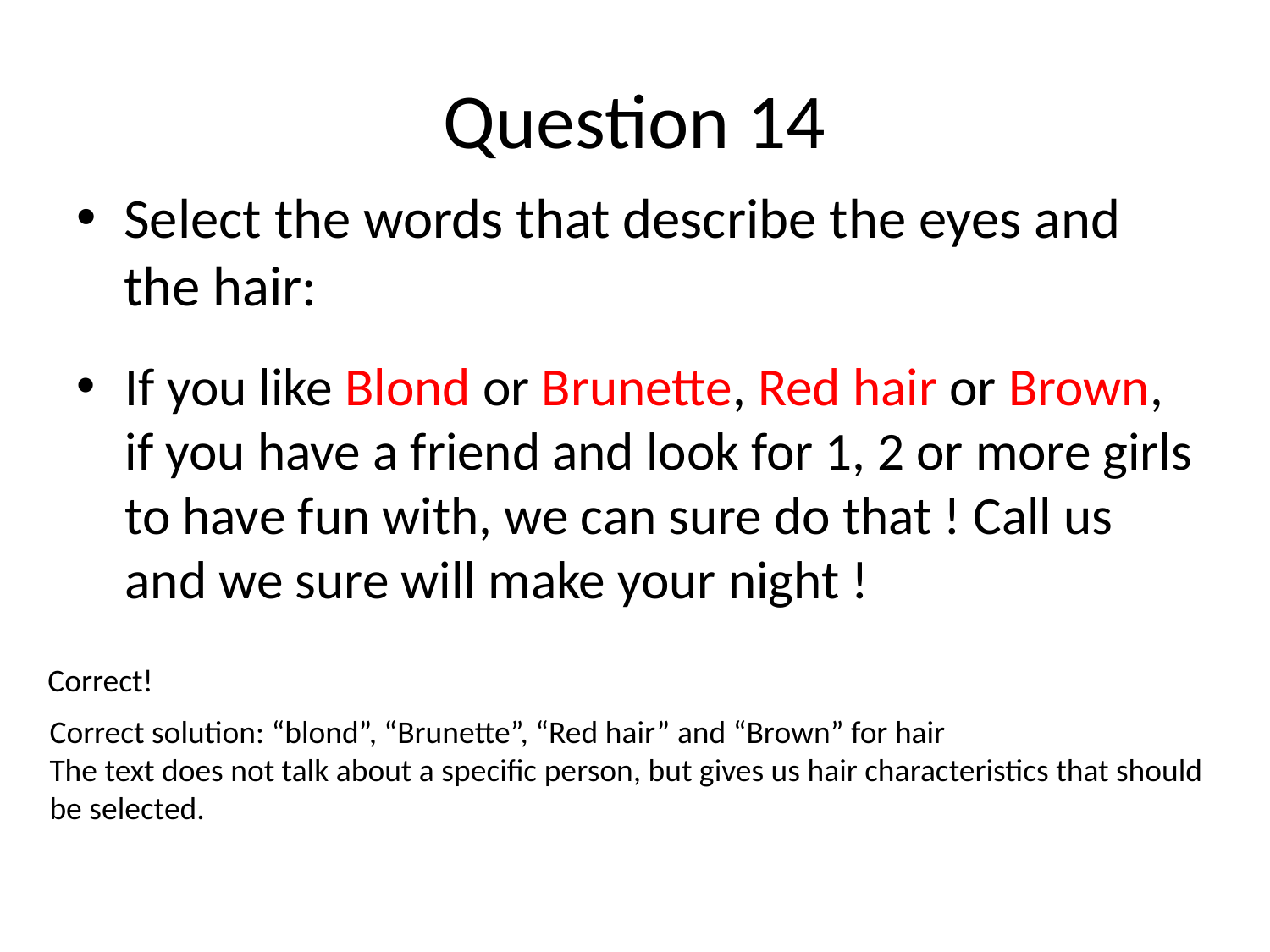

# Question 14
Select the words that describe the eyes and the hair:
If you like Blond or Brunette, Red hair or Brown, if you have a friend and look for 1, 2 or more girls to have fun with, we can sure do that ! Call us and we sure will make your night !
Correct!
Correct solution: “blond”, “Brunette”, “Red hair” and “Brown” for hair
The text does not talk about a specific person, but gives us hair characteristics that should be selected.